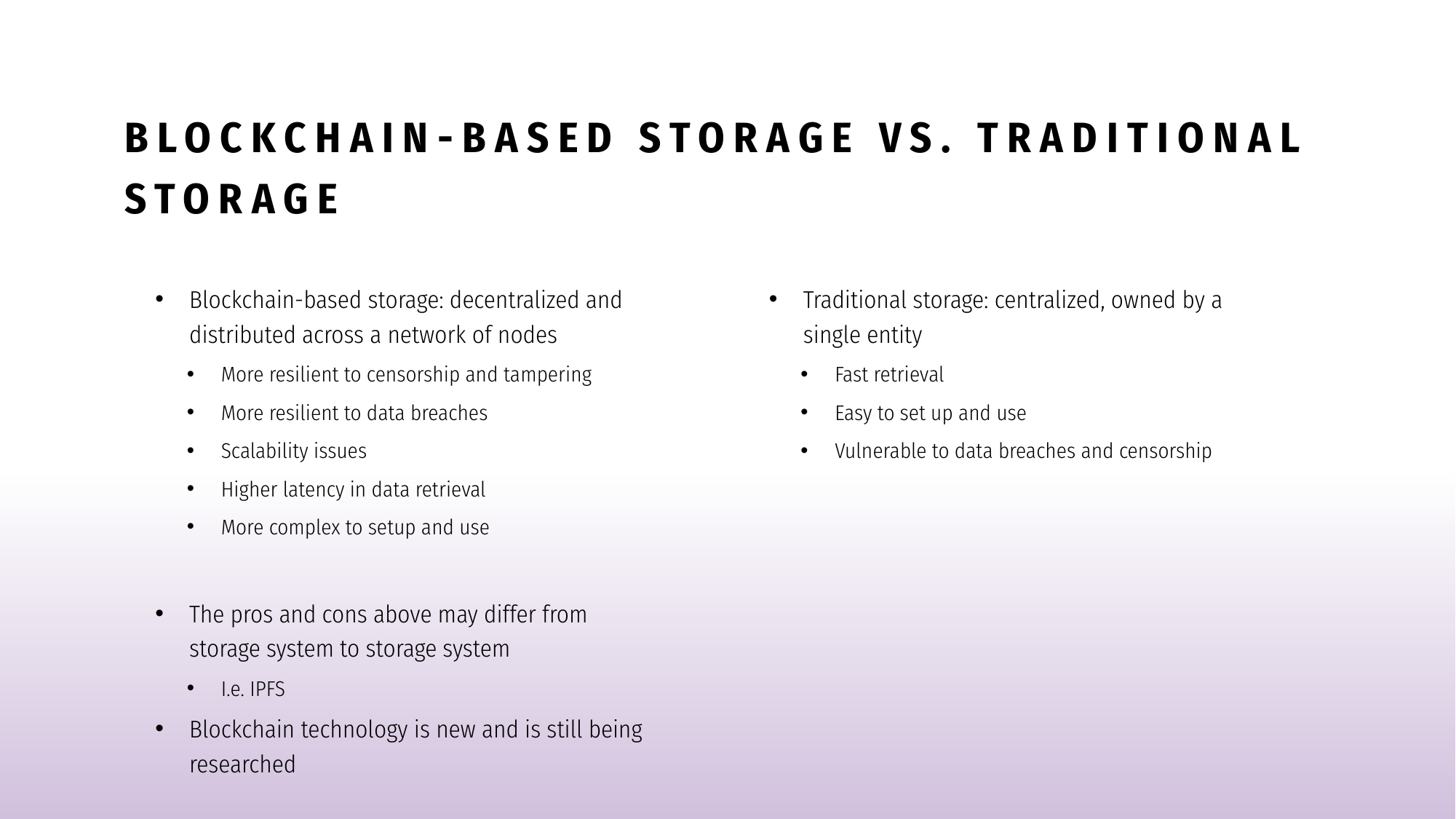

# Blockchain-based storage vs. traditional storage
Blockchain-based storage: decentralized and distributed across a network of nodes
More resilient to censorship and tampering
More resilient to data breaches
Scalability issues
Higher latency in data retrieval
More complex to setup and use
Traditional storage: centralized, owned by a single entity
Fast retrieval
Easy to set up and use
Vulnerable to data breaches and censorship
The pros and cons above may differ from storage system to storage system
I.e. IPFS
Blockchain technology is new and is still being researched